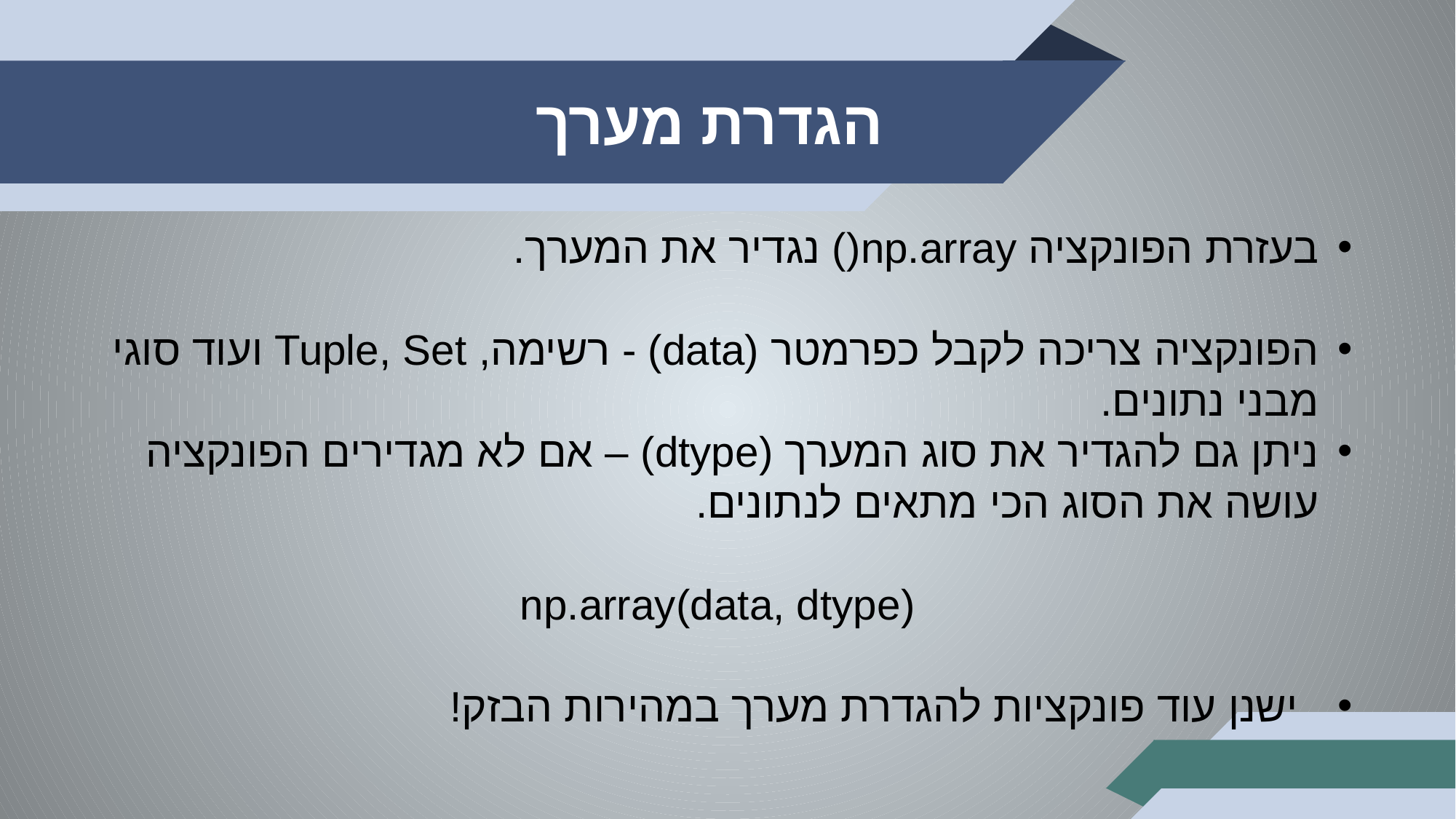

# הגדרת מערך
בעזרת הפונקציה np.array() נגדיר את המערך.

הפונקציה צריכה לקבל כפרמטר (data) - רשימה, Tuple, Set ועוד סוגי מבני נתונים.
ניתן גם להגדיר את סוג המערך (dtype) – אם לא מגדירים הפונקציה עושה את הסוג הכי מתאים לנתונים.

np.array(data, dtype)

ישנן עוד פונקציות להגדרת מערך במהירות הבזק!